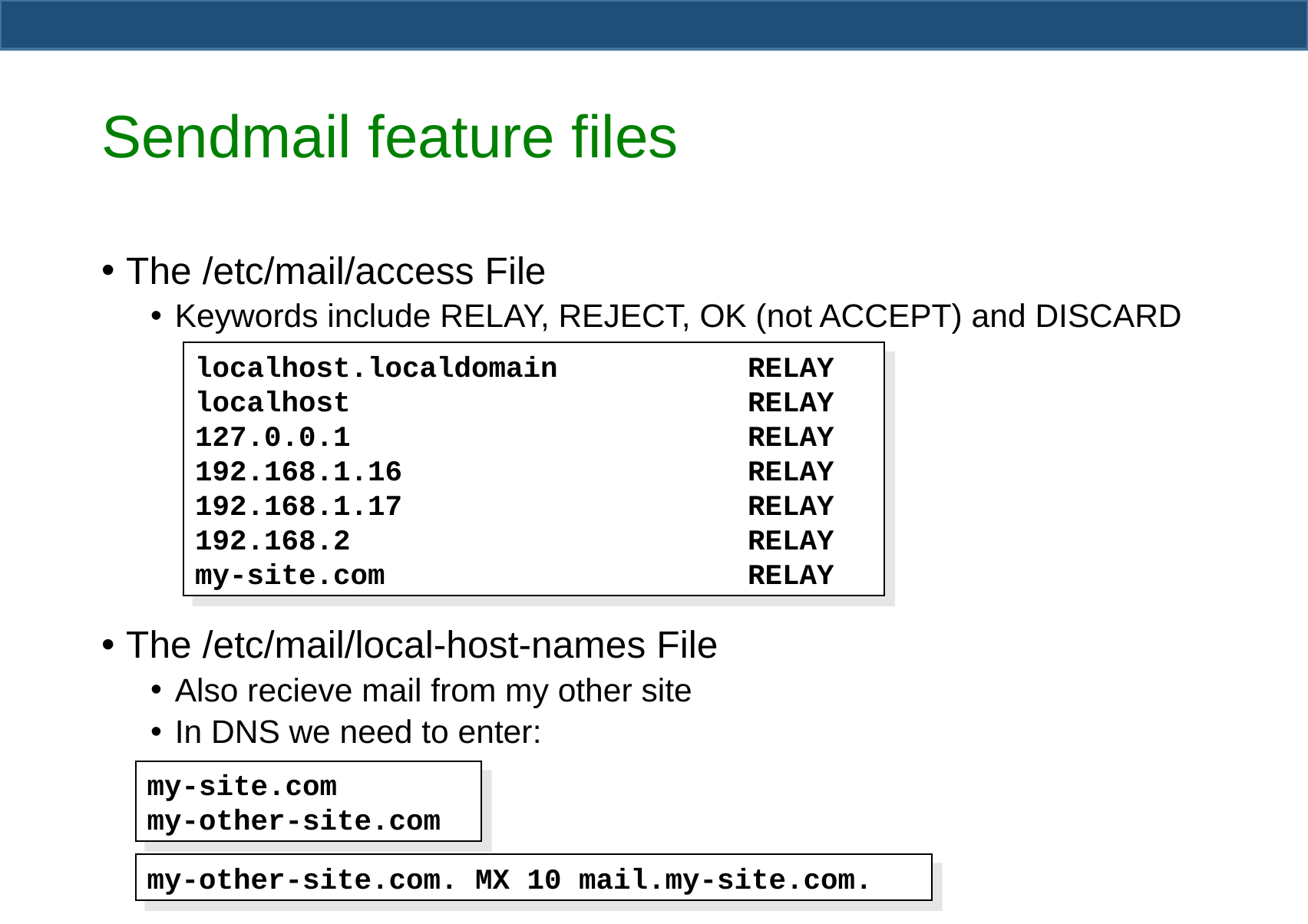

# Sendmail feature files
The /etc/mail/access File
Keywords include RELAY, REJECT, OK (not ACCEPT) and DISCARD

The /etc/mail/local-host-names File
Also recieve mail from my other site
In DNS we need to enter:
localhost.localdomain           RELAY
localhost                       RELAY
127.0.0.1                       RELAY
192.168.1.16                    RELAY
192.168.1.17                    RELAY
192.168.2                       RELAY
my-site.com                     RELAY
my-site.com
my-other-site.com
my-other-site.com. MX 10 mail.my-site.com.